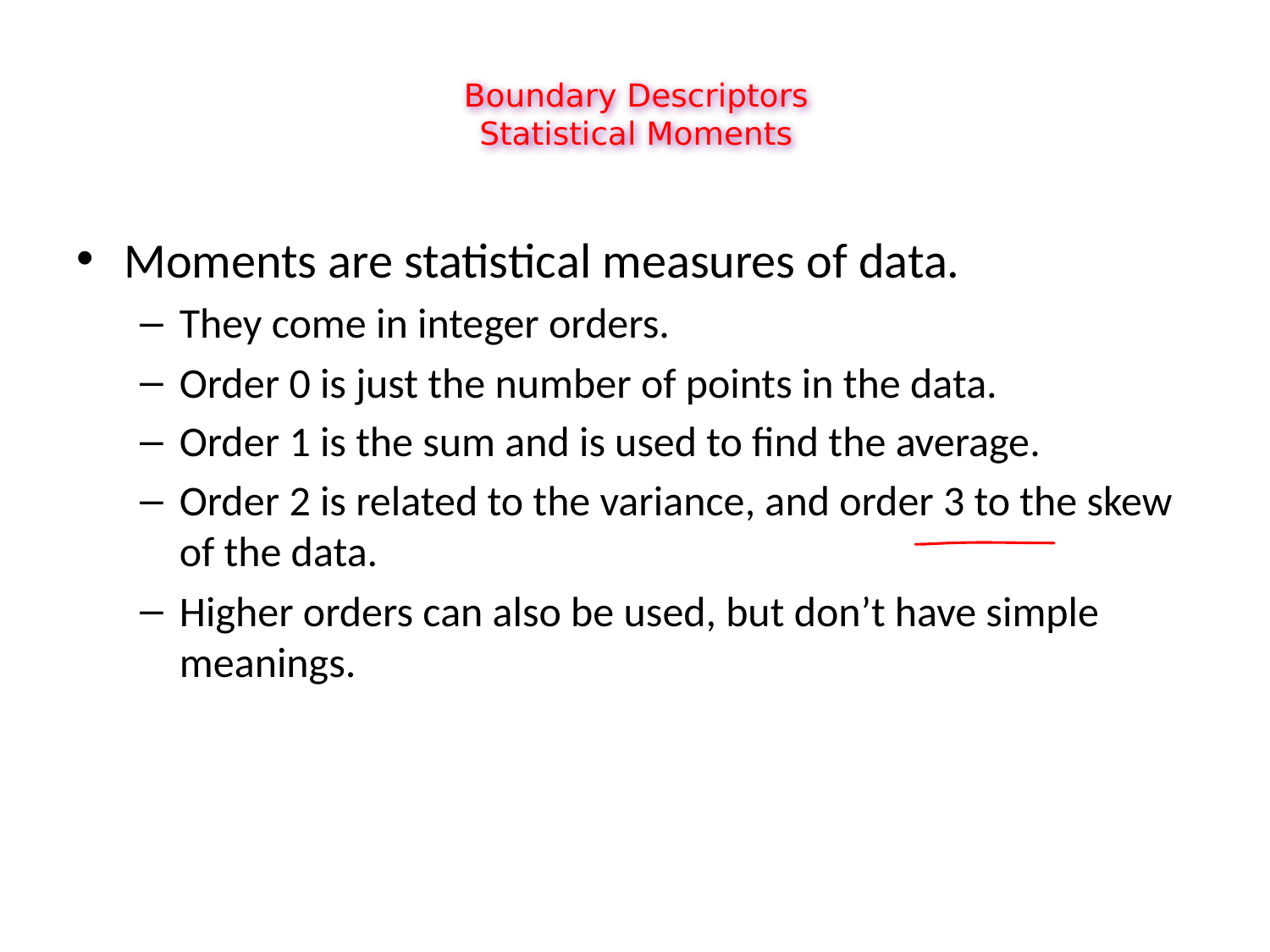

Boundary Descriptors
Statistical Moments
Moments are statistical measures of data.
They come in integer orders.
Order 0 is just the number of points in the data.
Order 1 is the sum and is used to find the average.
Order 2 is related to the variance, and order 3 to the skew of the data.
Higher orders can also be used, but don’t have simple meanings.